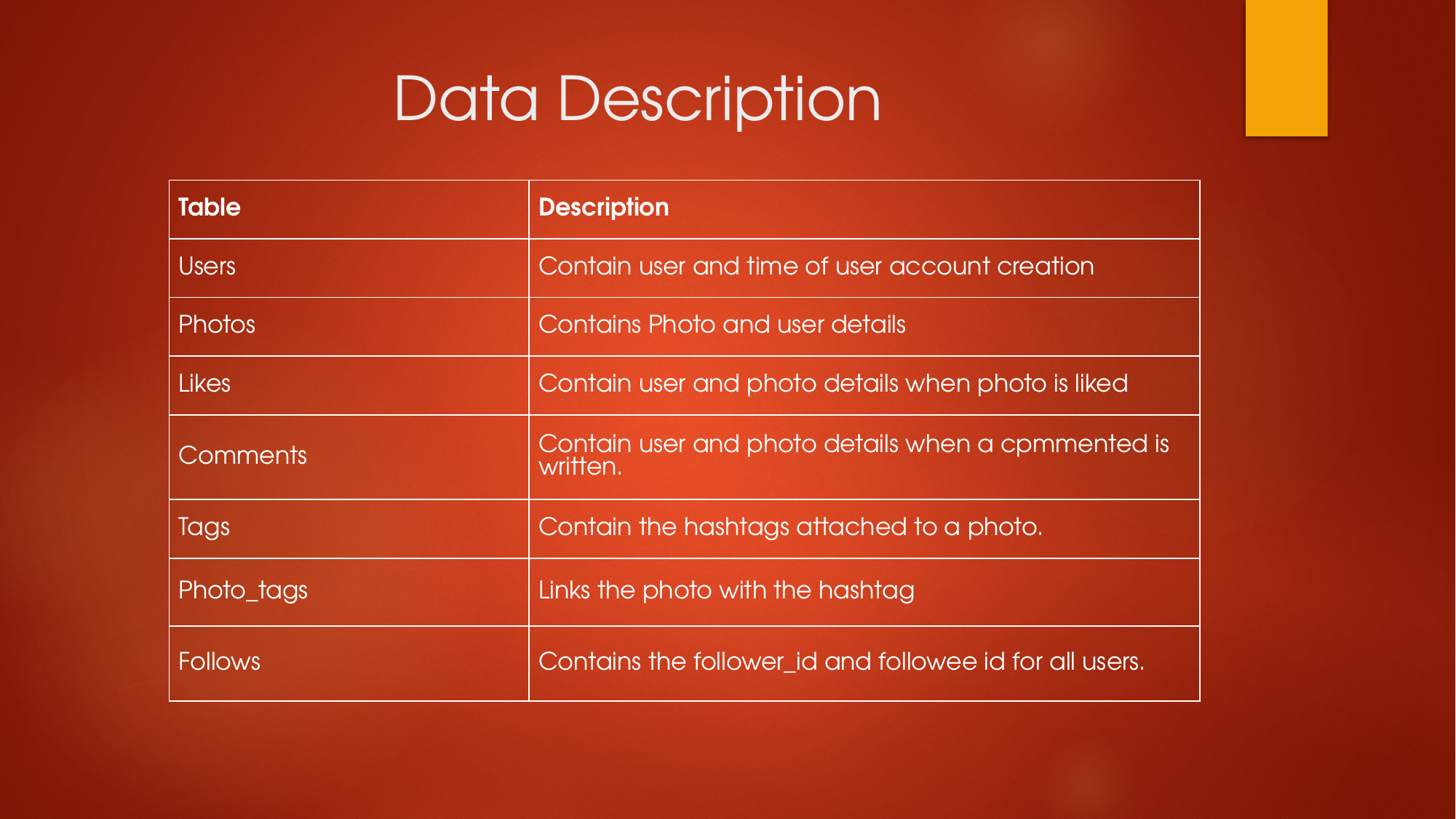

# Data Description
| Table | Description |
| --- | --- |
| Users | Contain user and time of user account creation |
| Photos | Contains Photo and user details |
| Likes | Contain user and photo details when photo is liked |
| Comments | Contain user and photo details when a cpmmented is written. |
| Tags | Contain the hashtags attached to a photo. |
| Photo\_tags | Links the photo with the hashtag |
| Follows | Contains the follower\_id and followee id for all users. |